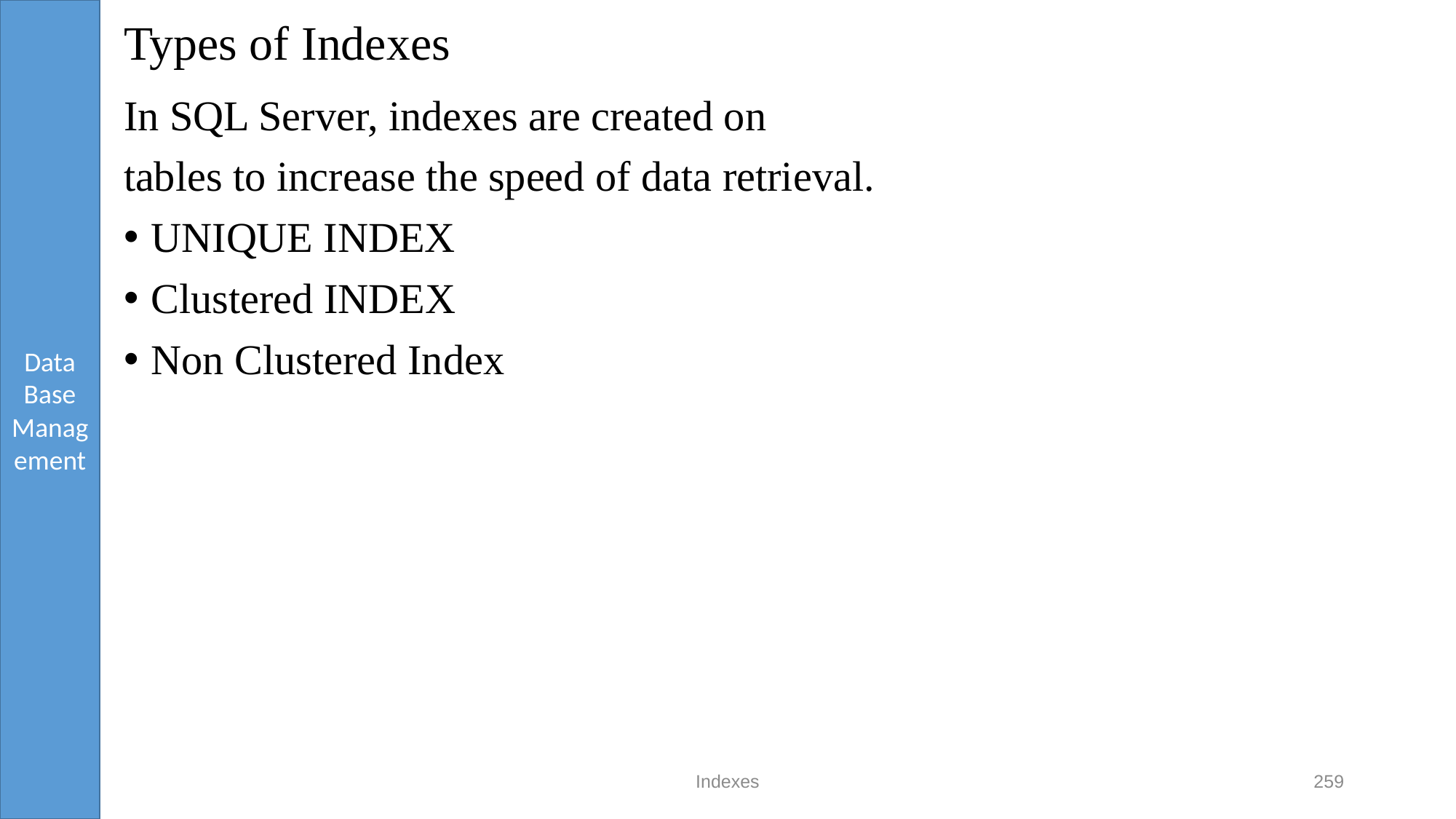

# Types of Indexes
In SQL Server, indexes are created on
tables to increase the speed of data retrieval.
UNIQUE INDEX
Clustered INDEX
Non Clustered Index

Indexes
259